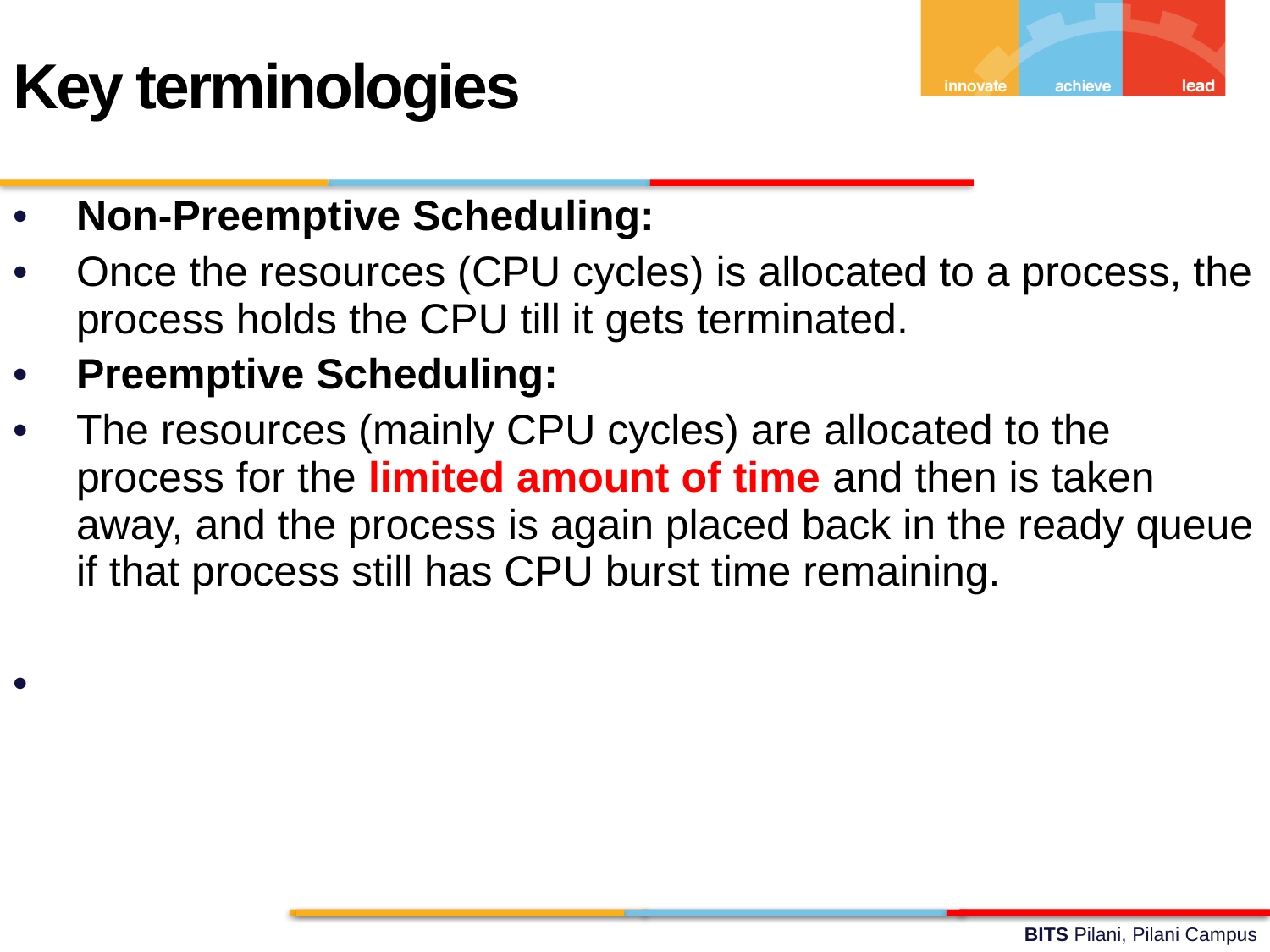

Key terminologies
Non-Preemptive Scheduling:
Once the resources (CPU cycles) is allocated to a process, the process holds the CPU till it gets terminated.
Preemptive Scheduling:
The resources (mainly CPU cycles) are allocated to the process for the limited amount of time and then is taken away, and the process is again placed back in the ready queue if that process still has CPU burst time remaining.